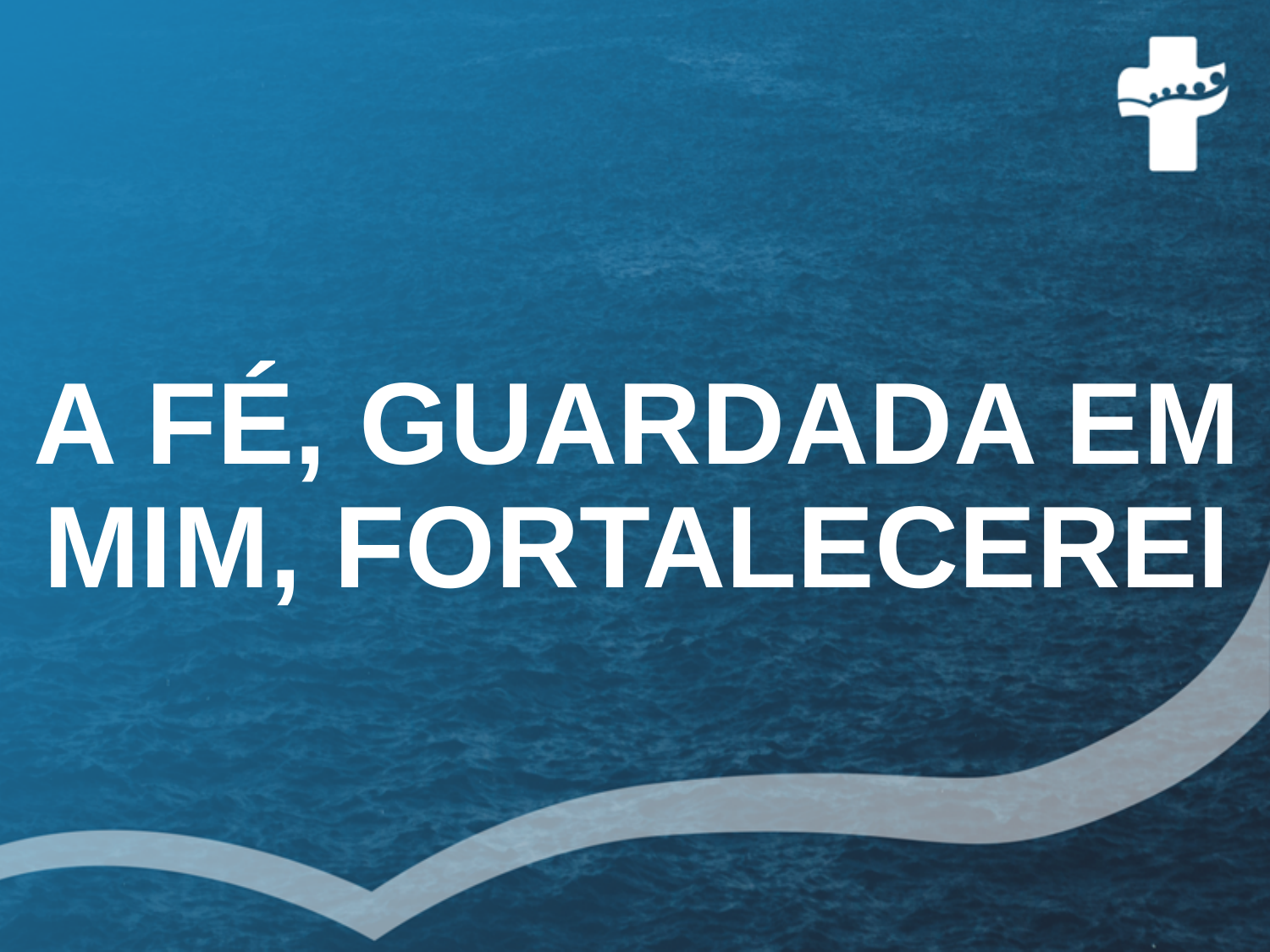

# A FÉ, GUARDADA EM MIM, FORTALECEREI